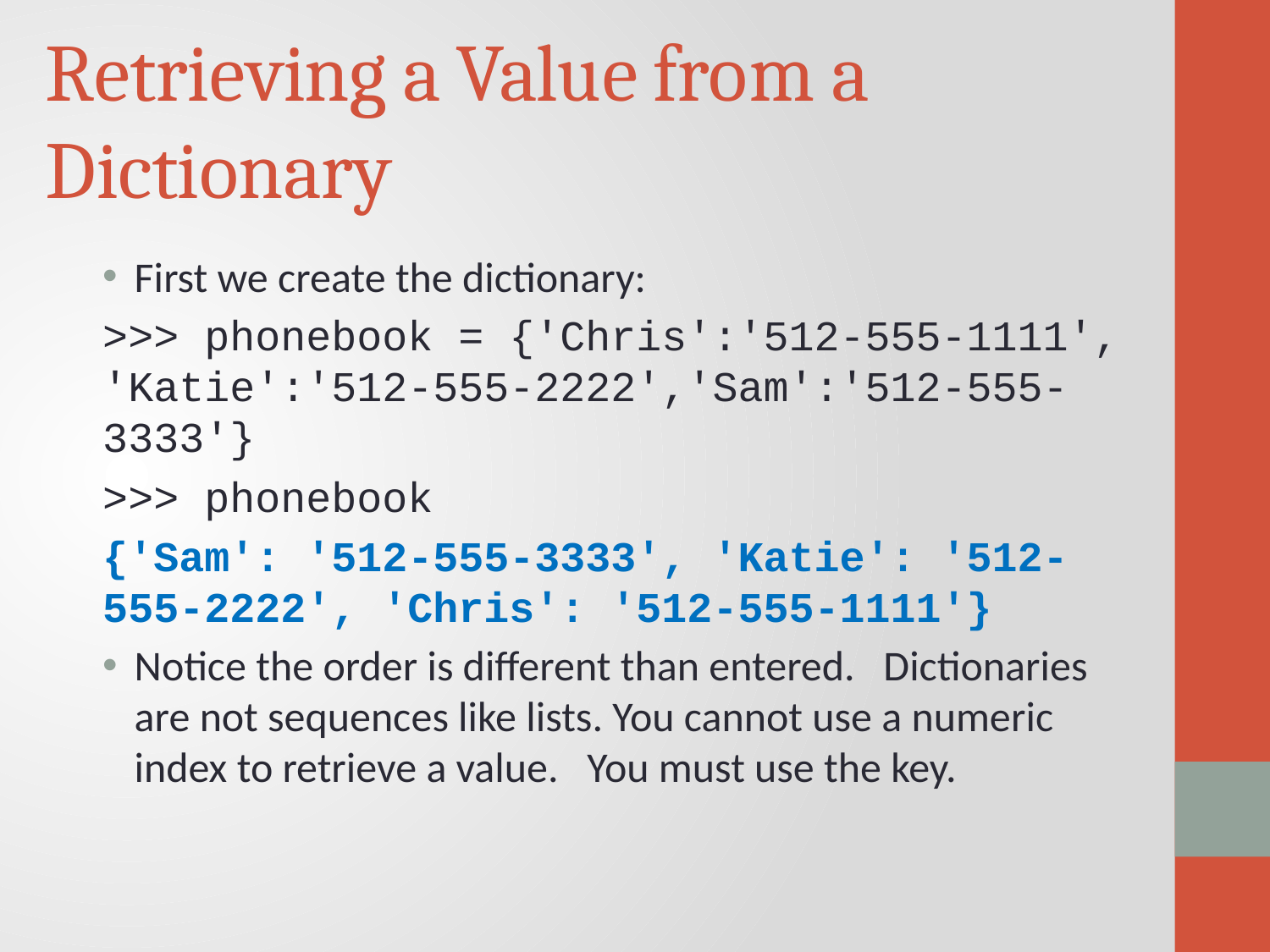

# Retrieving a Value from a Dictionary
First we create the dictionary:
>>> phonebook = {'Chris':'512-555-1111', 'Katie':'512-555-2222','Sam':'512-555-3333'}
>>> phonebook
{'Sam': '512-555-3333', 'Katie': '512-555-2222', 'Chris': '512-555-1111'}
Notice the order is different than entered.   Dictionaries are not sequences like lists. You cannot use a numeric index to retrieve a value.   You must use the key.